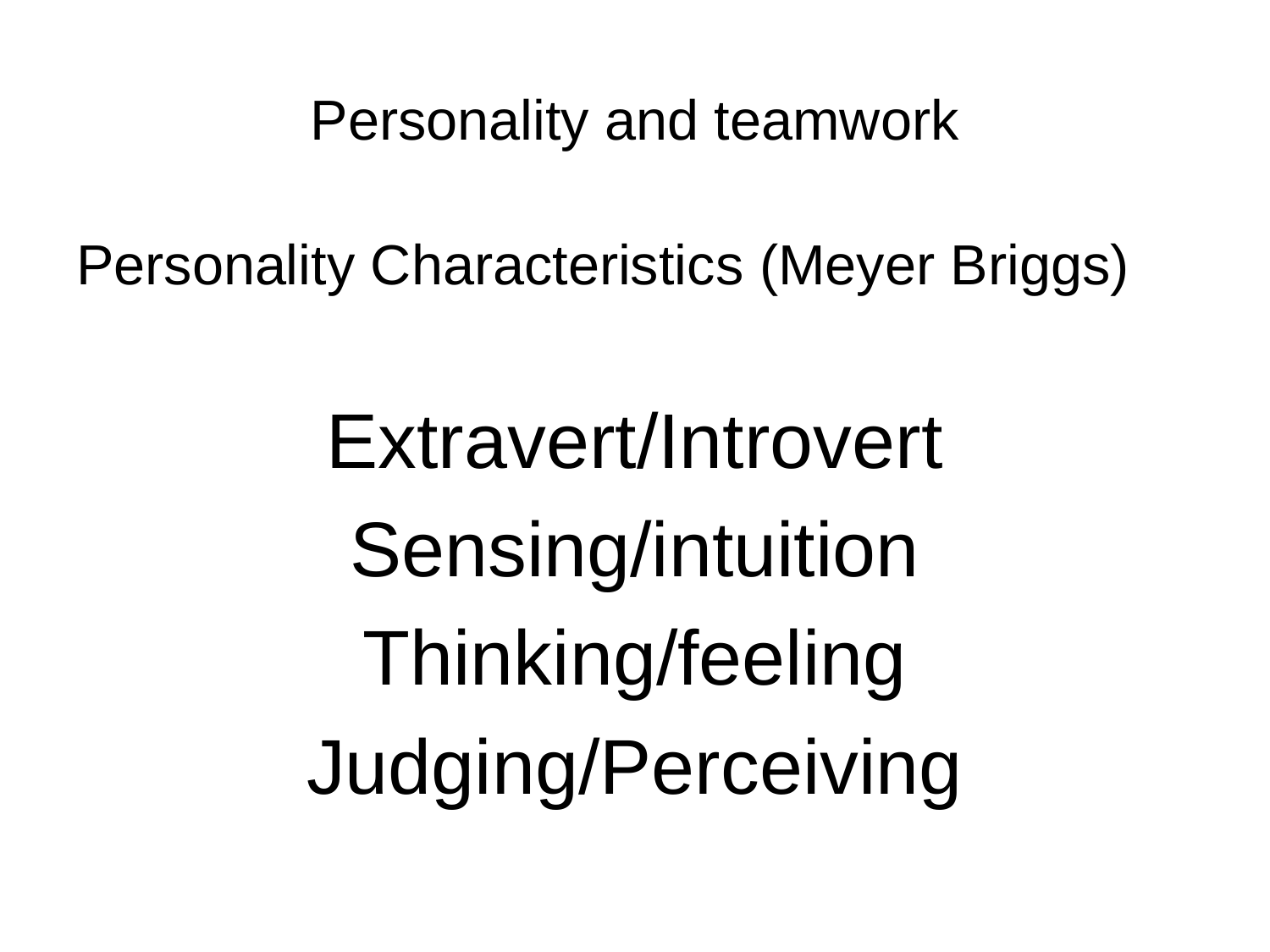

# Personality and teamwork
Personality Characteristics (Meyer Briggs)

Extravert/Introvert
Sensing/intuition
Thinking/feeling
Judging/Perceiving